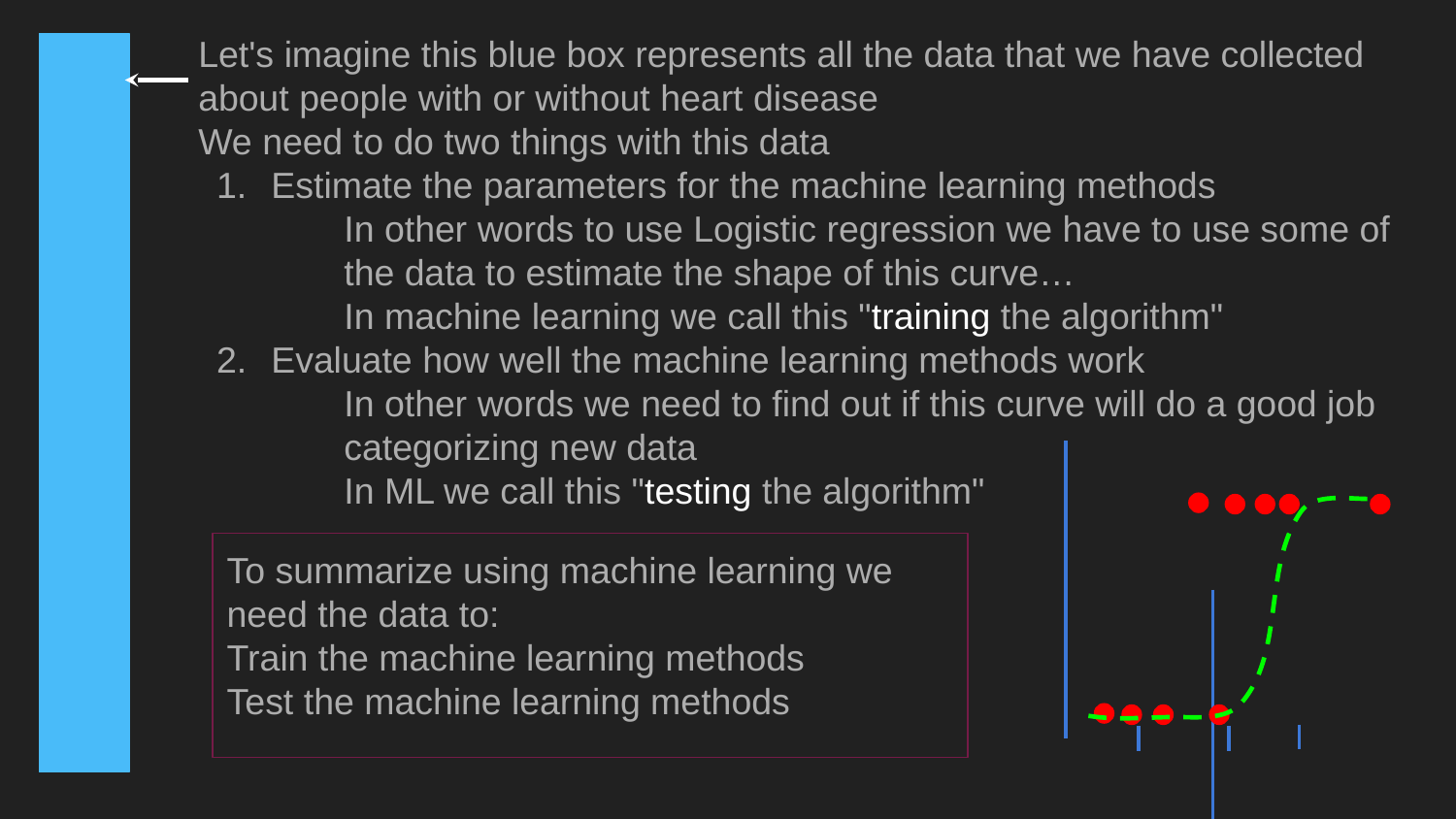

Let's imagine this blue box represents all the data that we have collected about people with or without heart disease
We need to do two things with this data
Estimate the parameters for the machine learning methods
In other words to use Logistic regression we have to use some of the data to estimate the shape of this curve…
In machine learning we call this "training the algorithm"
Evaluate how well the machine learning methods work
In other words we need to find out if this curve will do a good job categorizing new data
In ML we call this "testing the algorithm"

To summarize using machine learning we need the data to:
Train the machine learning methods
Test the machine learning methods